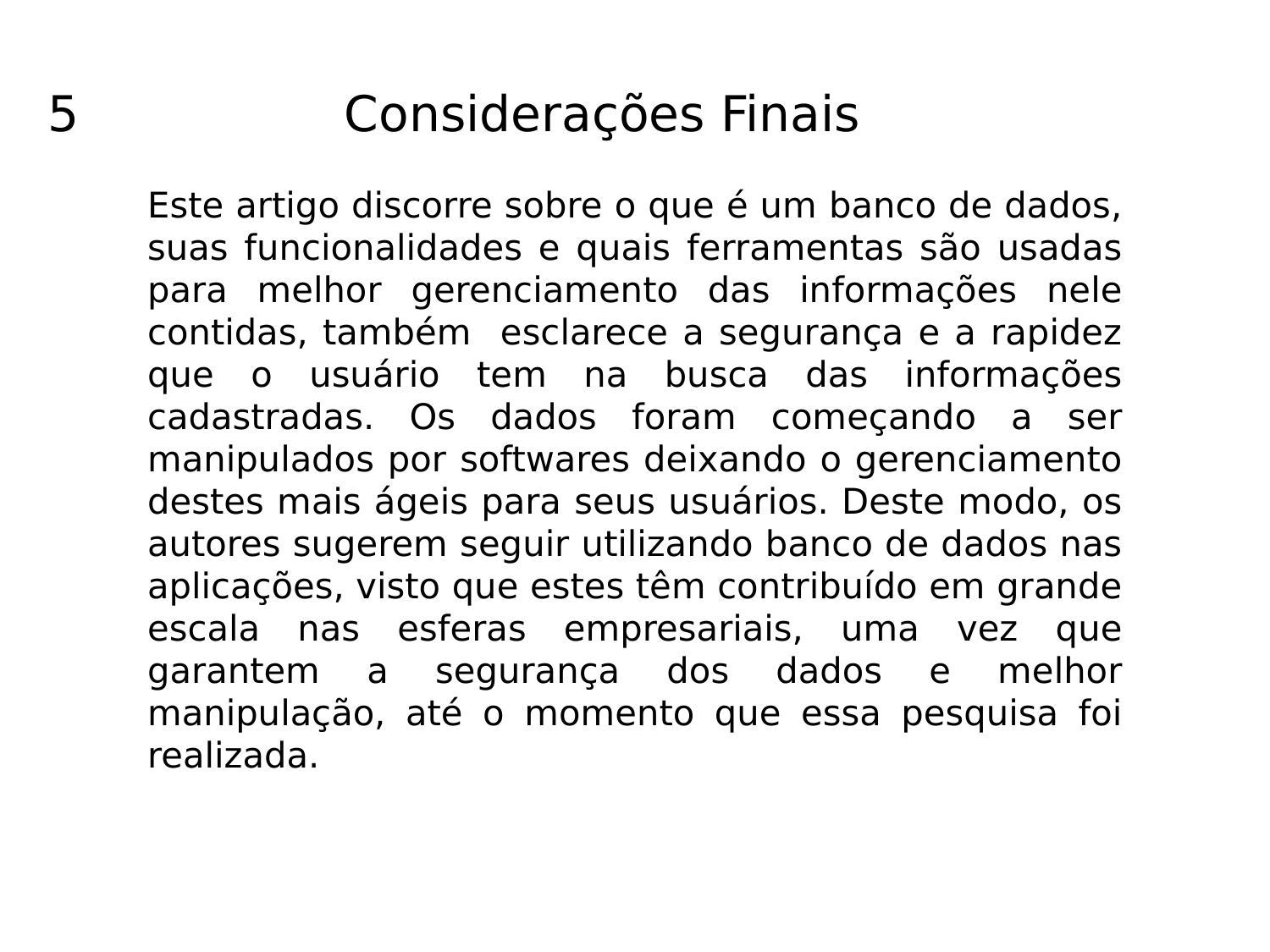

5                 Considerações Finais

Este artigo discorre sobre o que é um banco de dados, suas funcionalidades e quais ferramentas são usadas para melhor gerenciamento das informações nele contidas, também  esclarece a segurança e a rapidez que o usuário tem na busca das informações cadastradas. Os dados foram começando a ser manipulados por softwares deixando o gerenciamento destes mais ágeis para seus usuários. Deste modo, os autores sugerem seguir utilizando banco de dados nas aplicações, visto que estes têm contribuído em grande escala nas esferas empresariais, uma vez que garantem a segurança dos dados e melhor manipulação, até o momento que essa pesquisa foi realizada.